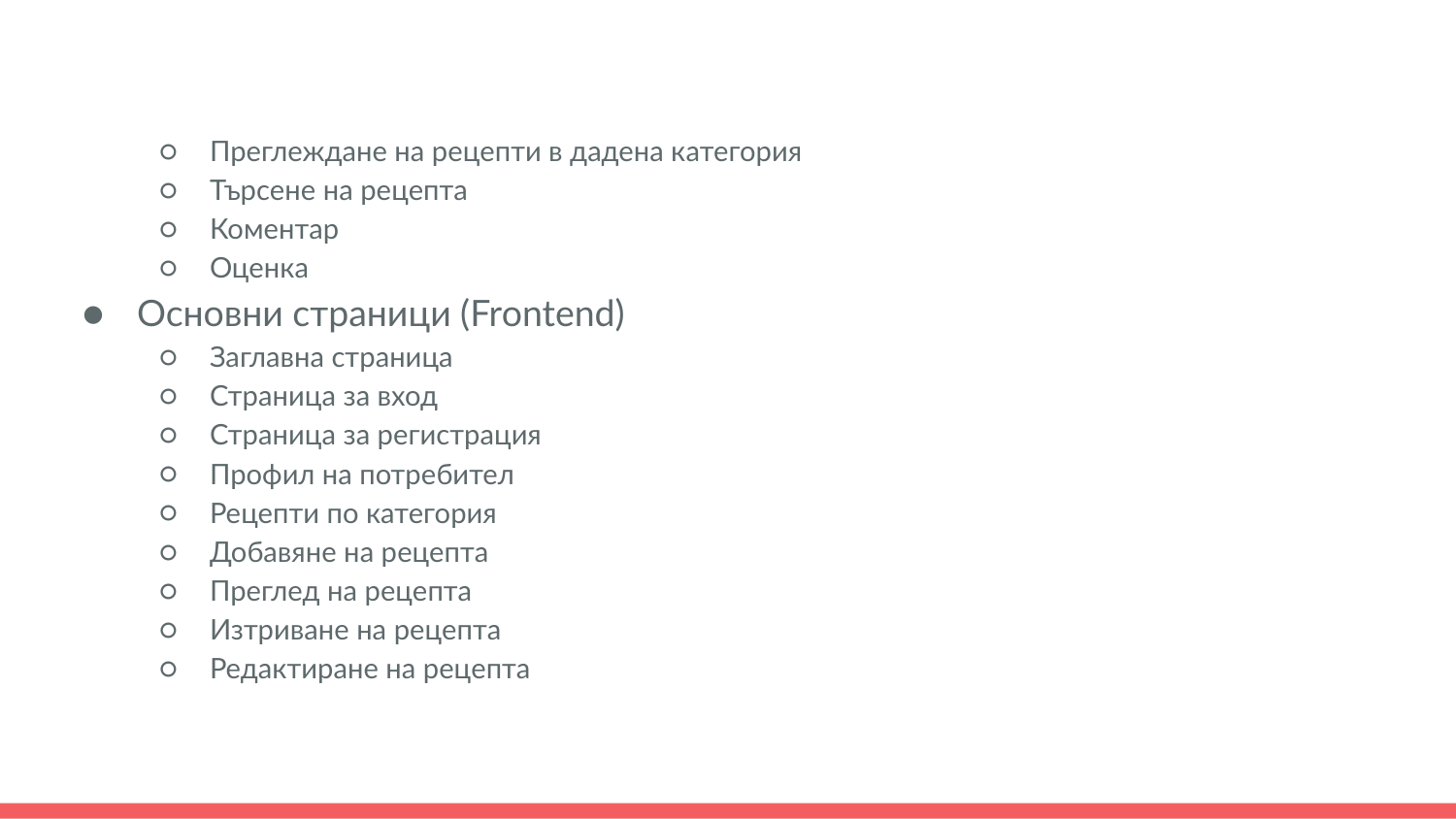

Преглеждане на рецепти в дадена категория
Търсене на рецепта
Коментар
Оценка
Основни страници (Frontend)
Заглавна страница
Страница за вход
Страница за регистрация
Профил на потребител
Рецепти по категория
Добавяне на рецепта
Преглед на рецепта
Изтриване на рецепта
Редактиране на рецепта